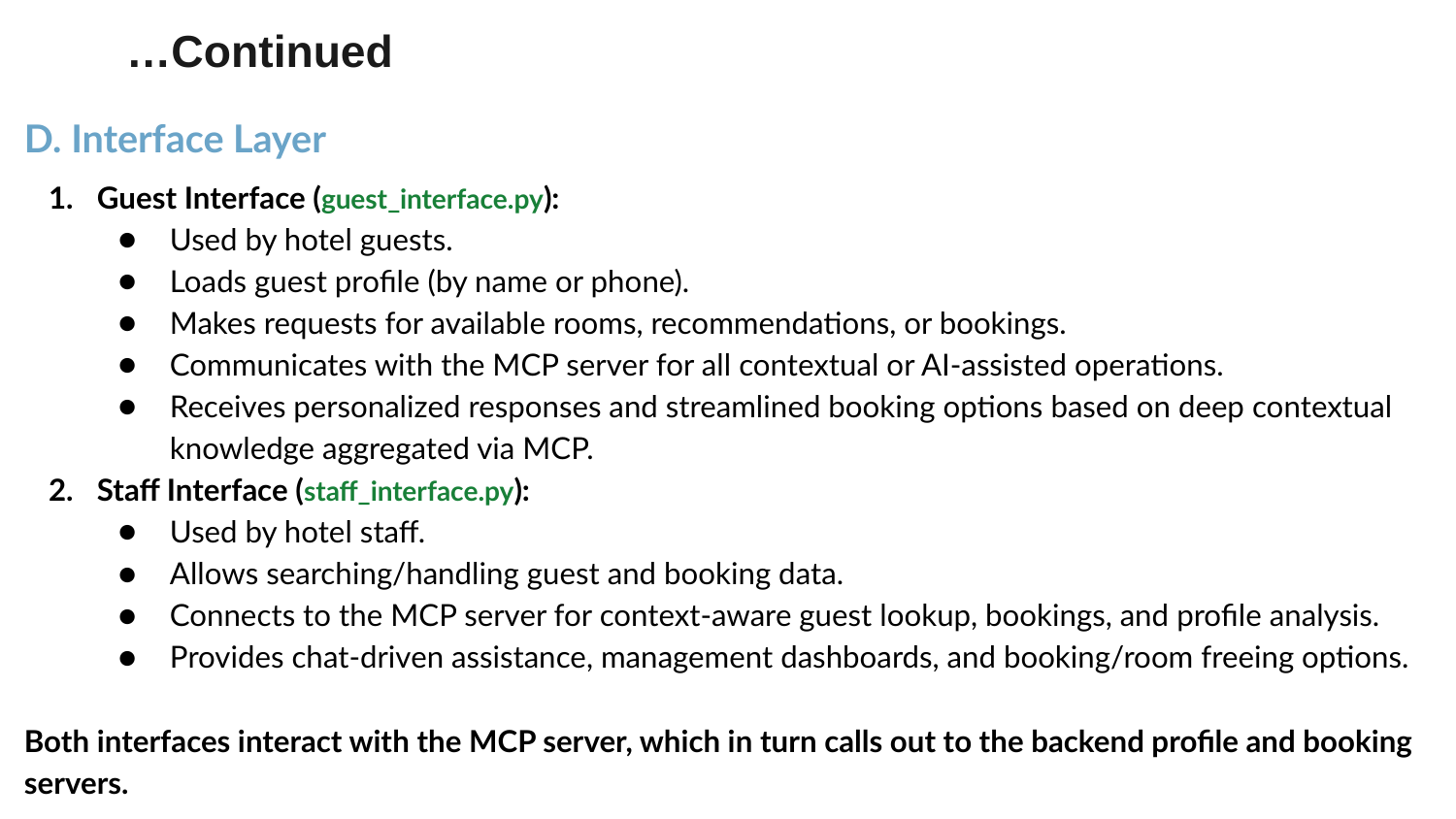

…Continued
D. Interface Layer
Guest Interface (guest_interface.py):
Used by hotel guests.
Loads guest profile (by name or phone).
Makes requests for available rooms, recommendations, or bookings.
Communicates with the MCP server for all contextual or AI-assisted operations.
Receives personalized responses and streamlined booking options based on deep contextual knowledge aggregated via MCP.
Staff Interface (staff_interface.py):
Used by hotel staff.
Allows searching/handling guest and booking data.
Connects to the MCP server for context-aware guest lookup, bookings, and profile analysis.
Provides chat-driven assistance, management dashboards, and booking/room freeing options.
Both interfaces interact with the MCP server, which in turn calls out to the backend profile and booking servers.